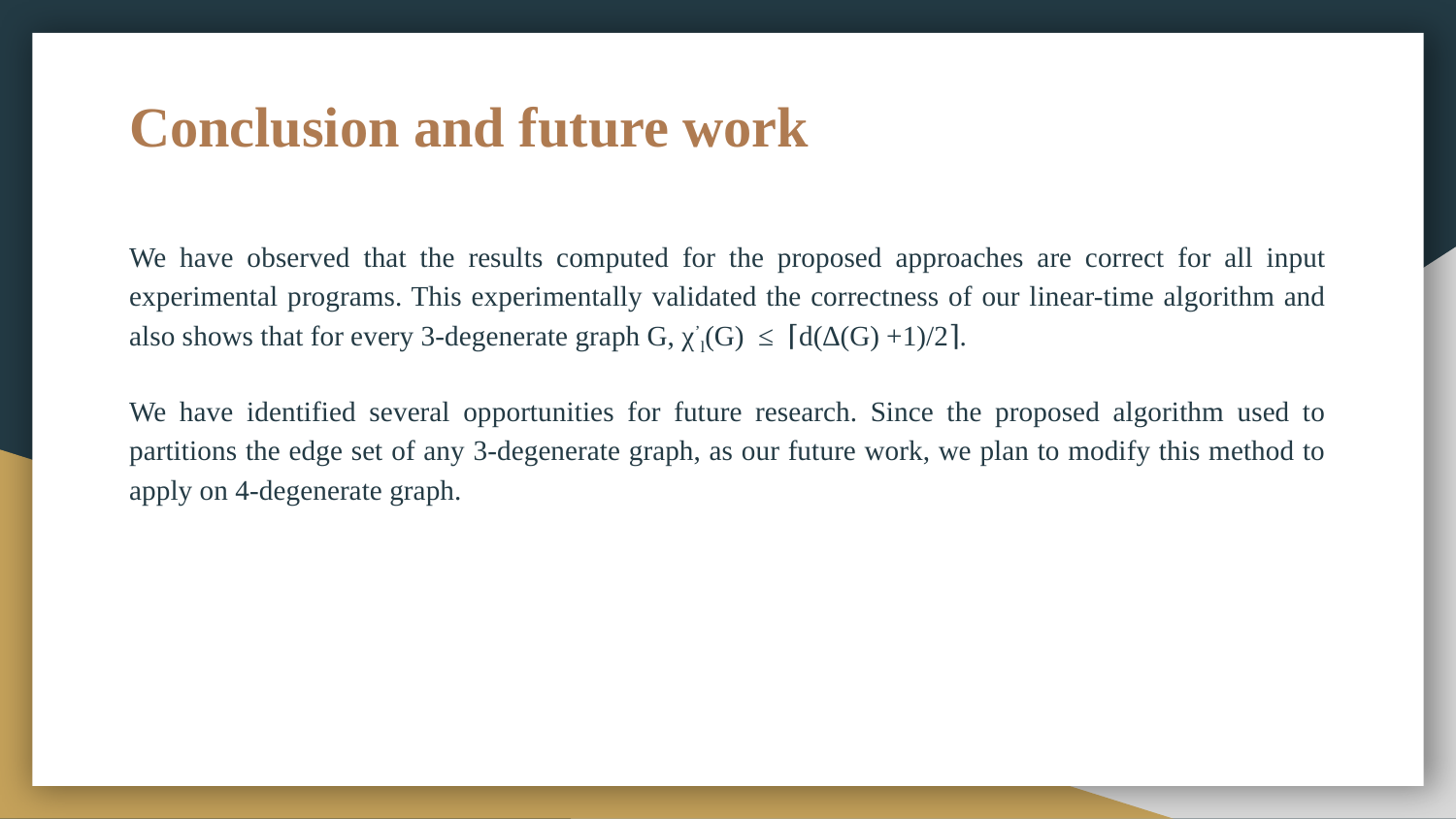

# Conclusion and future work
We have observed that the results computed for the proposed approaches are correct for all input experimental programs. This experimentally validated the correctness of our linear-time algorithm and also shows that for every 3-degenerate graph G, χ’l(G)  ≤  ⌈d(∆(G) +1)/2⌉.
We have identified several opportunities for future research. Since the proposed algorithm used to partitions the edge set of any 3-degenerate graph, as our future work, we plan to modify this method to apply on 4-degenerate graph.